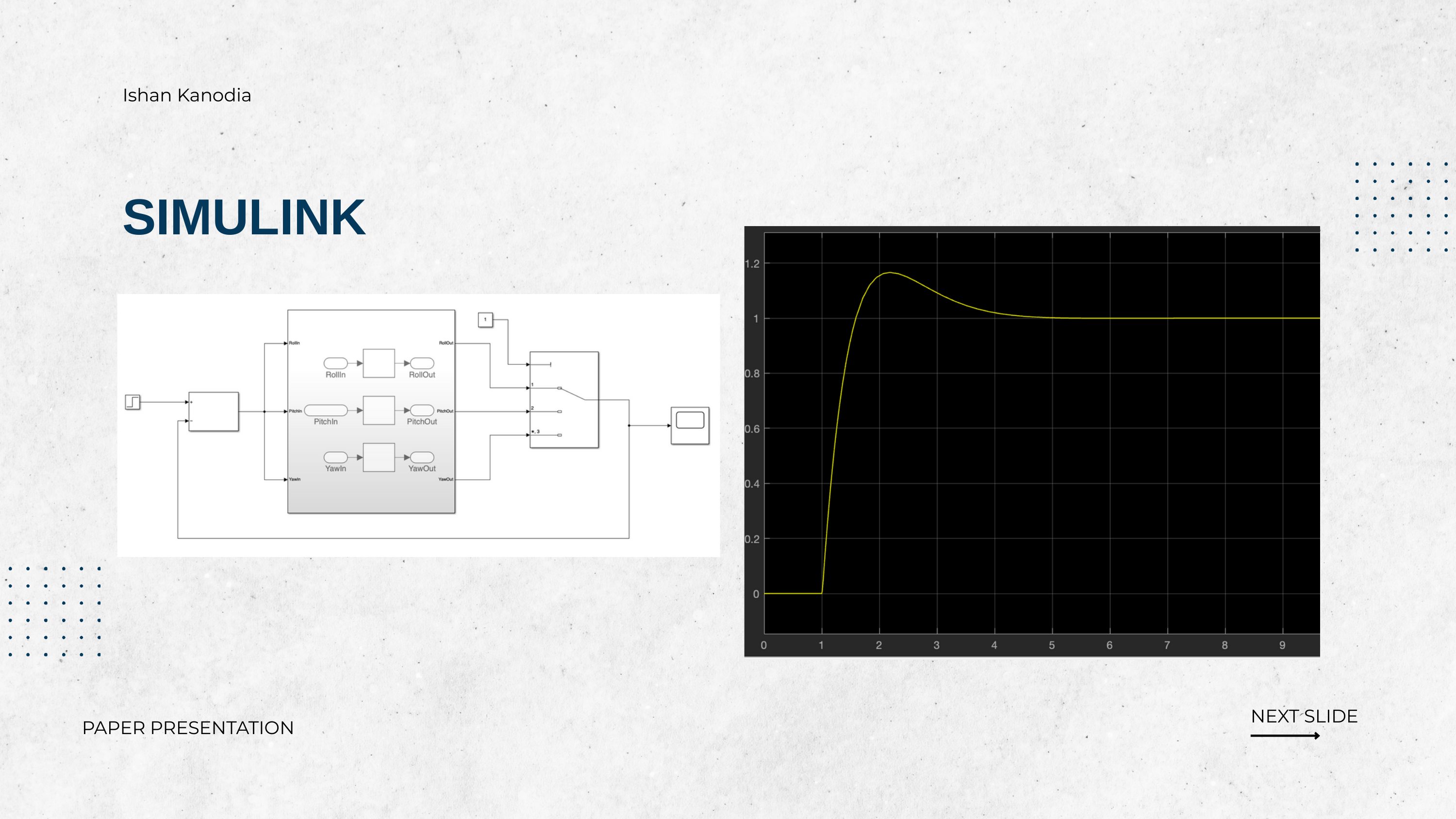

Ishan Kanodia

SIMULINK

NEXT SLIDE
PAPER PRESENTATION